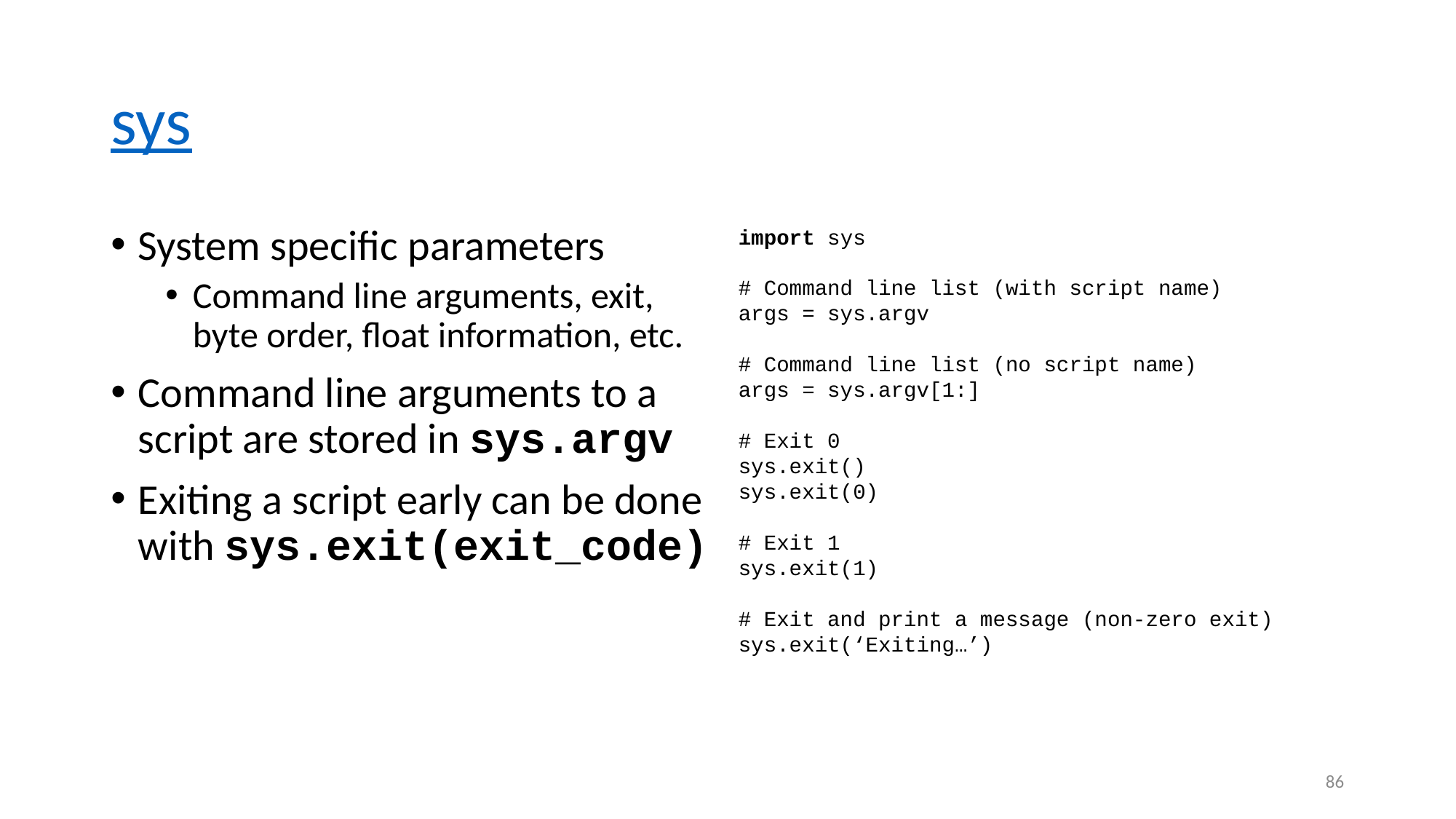

# sys
import sys

# Command line list (with script name)
args = sys.argv

# Command line list (no script name)
args = sys.argv[1:]

# Exit 0
sys.exit()
sys.exit(0)

# Exit 1
sys.exit(1)

# Exit and print a message (non-zero exit)
sys.exit(‘Exiting…’)

System specific parameters
Command line arguments, exit, byte order, float information, etc.
Command line arguments to a script are stored in sys.argv
Exiting a script early can be done with sys.exit(exit_code)
86